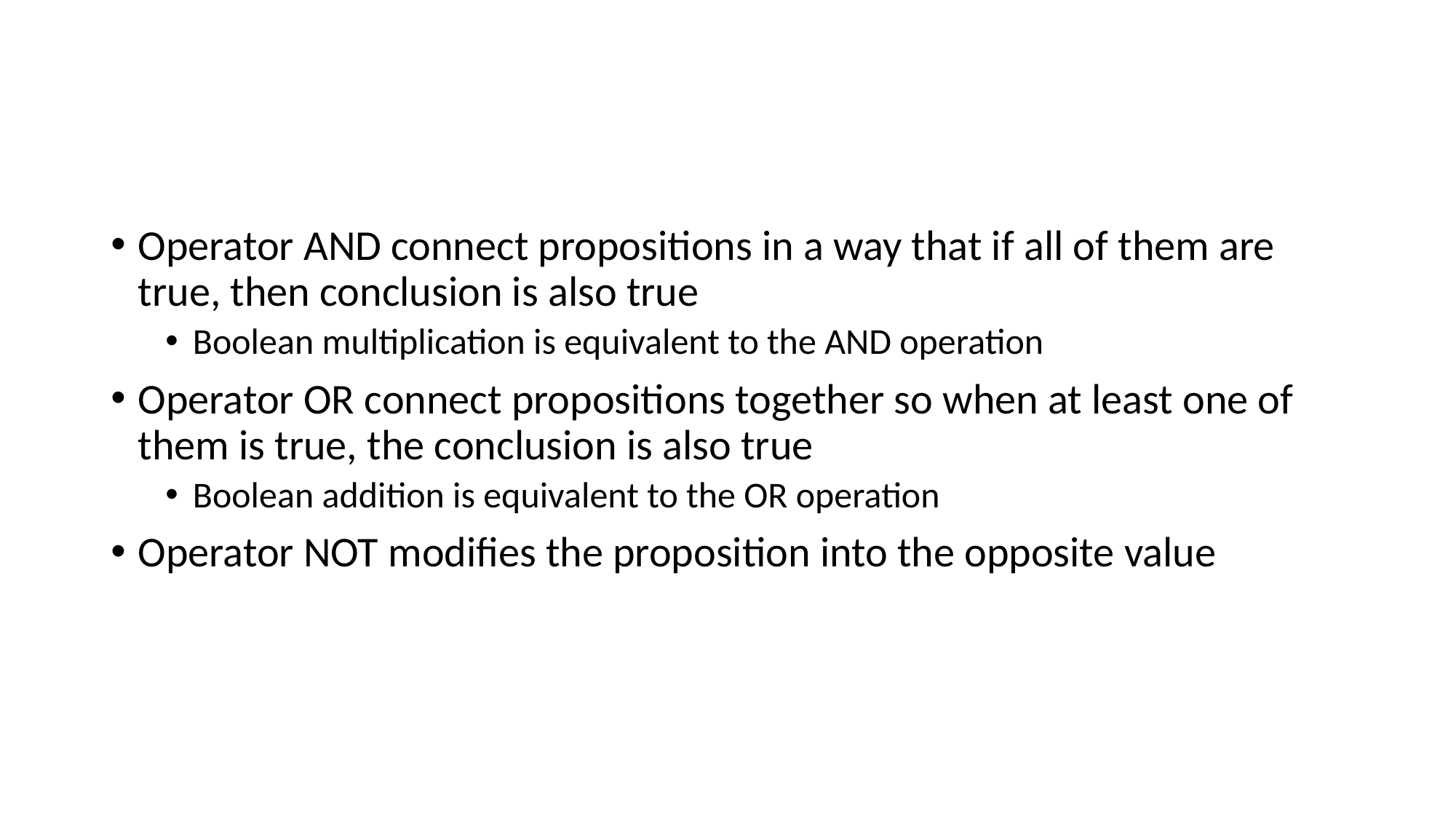

#
Operator AND connect propositions in a way that if all of them are true, then conclusion is also true
Boolean multiplication is equivalent to the AND operation
Operator OR connect propositions together so when at least one of them is true, the conclusion is also true
Boolean addition is equivalent to the OR operation
Operator NOT modifies the proposition into the opposite value